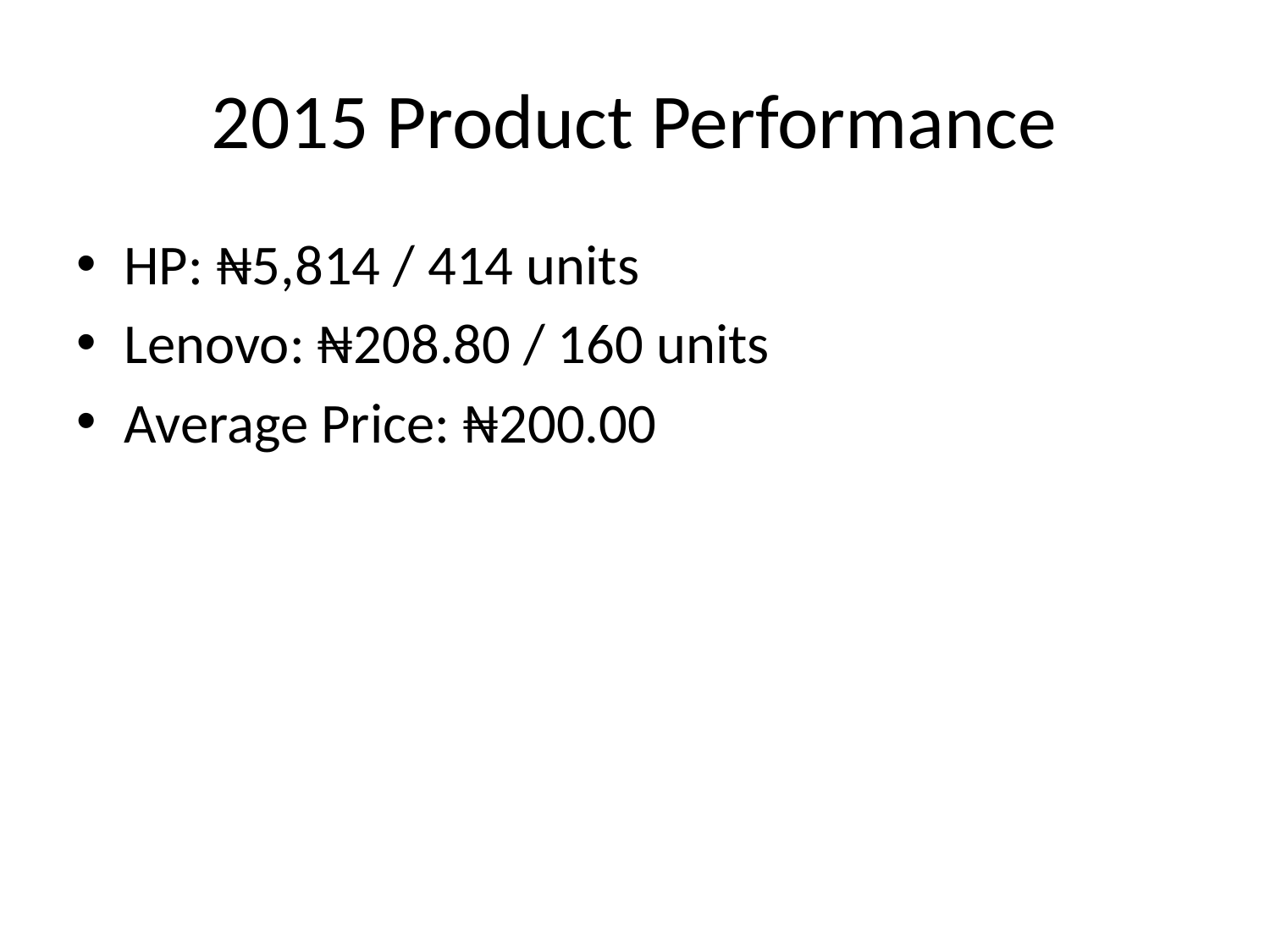

# 2015 Product Performance
HP: ₦5,814 / 414 units
Lenovo: ₦208.80 / 160 units
Average Price: ₦200.00